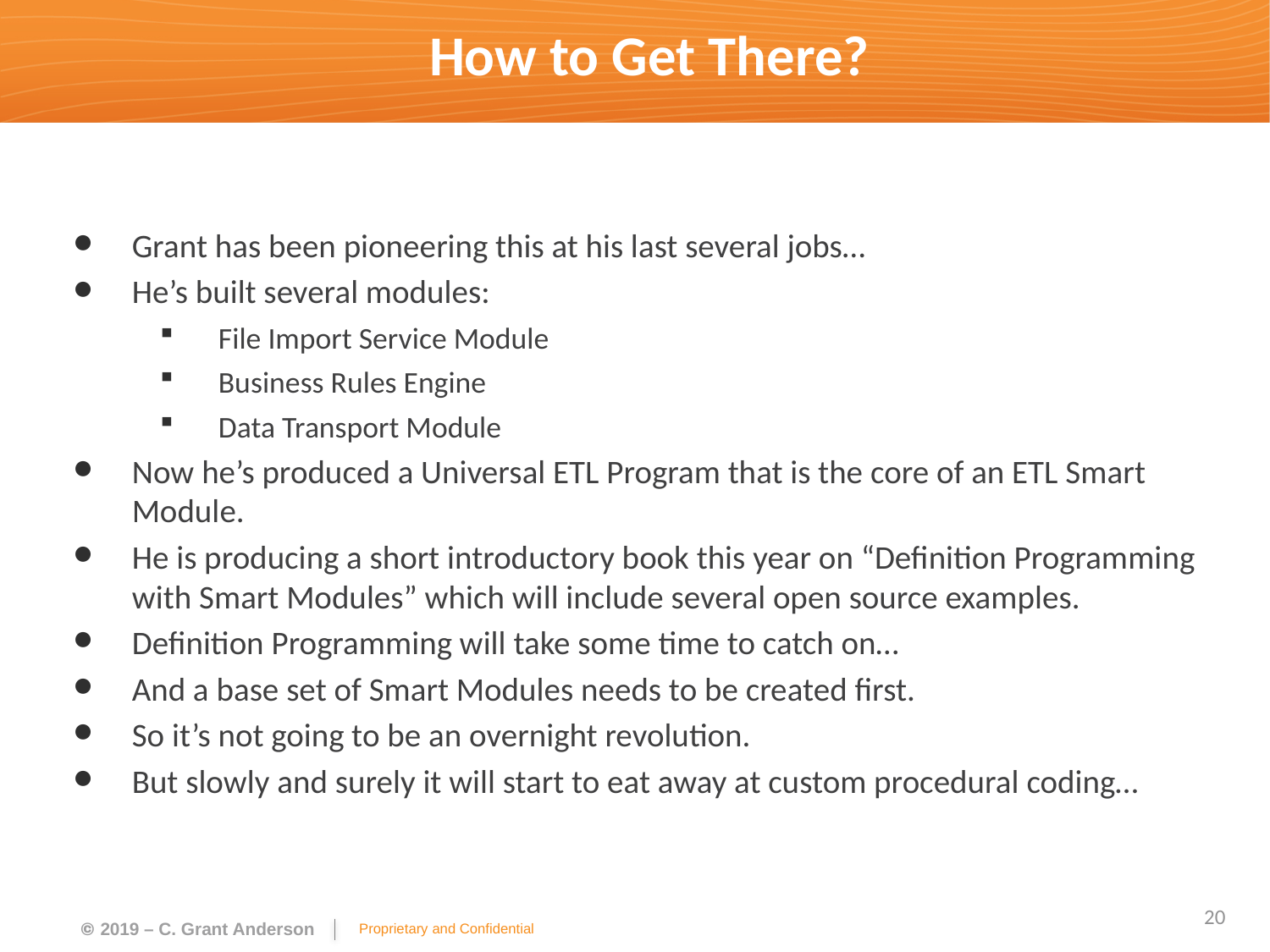

# How to Get There?
Grant has been pioneering this at his last several jobs…
He’s built several modules:
File Import Service Module
Business Rules Engine
Data Transport Module
Now he’s produced a Universal ETL Program that is the core of an ETL Smart Module.
He is producing a short introductory book this year on “Definition Programming with Smart Modules” which will include several open source examples.
Definition Programming will take some time to catch on…
And a base set of Smart Modules needs to be created first.
So it’s not going to be an overnight revolution.
But slowly and surely it will start to eat away at custom procedural coding…

20